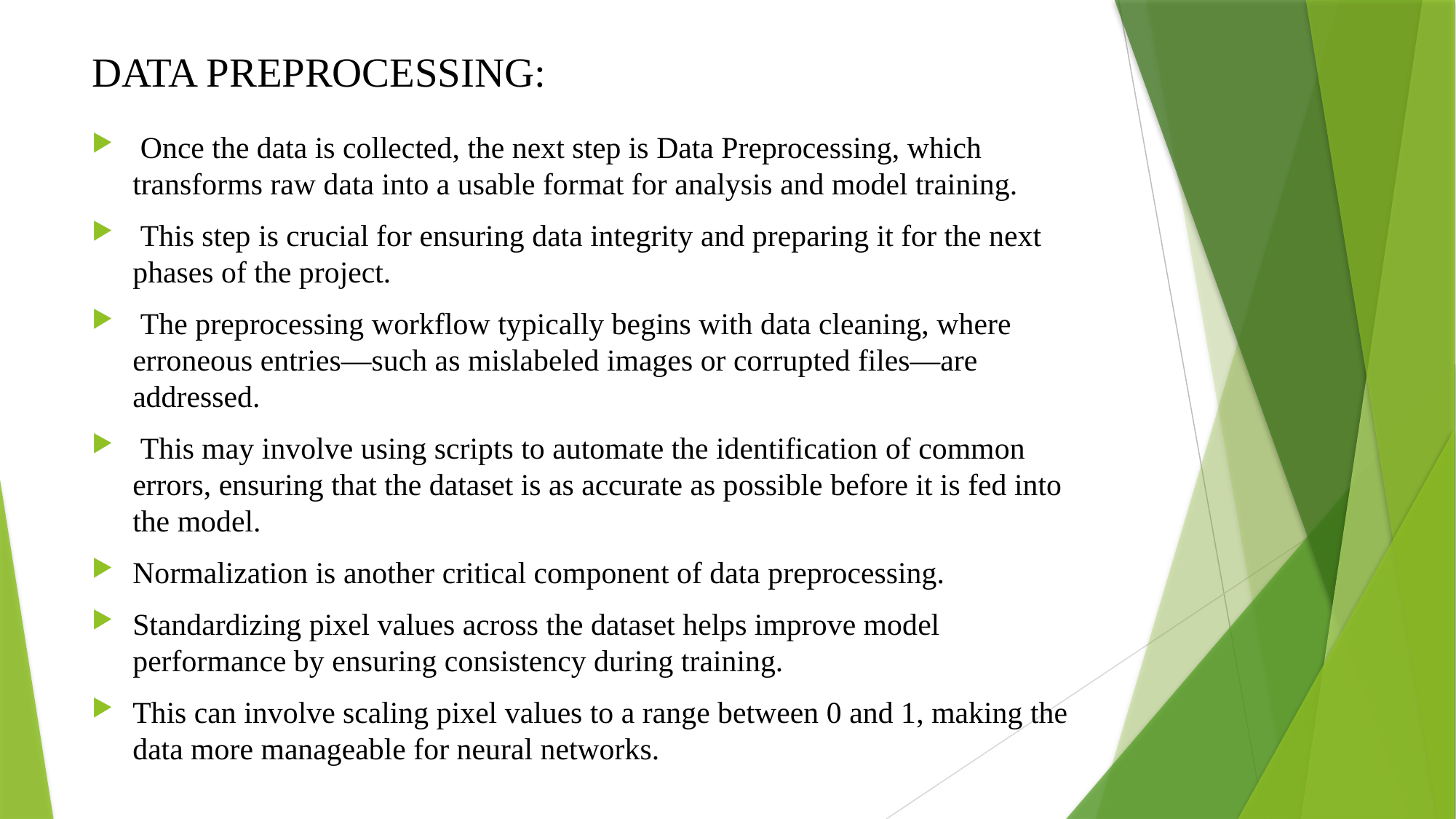

# DATA PREPROCESSING:
 Once the data is collected, the next step is Data Preprocessing, which transforms raw data into a usable format for analysis and model training.
 This step is crucial for ensuring data integrity and preparing it for the next phases of the project.
 The preprocessing workflow typically begins with data cleaning, where erroneous entries—such as mislabeled images or corrupted files—are addressed.
 This may involve using scripts to automate the identification of common errors, ensuring that the dataset is as accurate as possible before it is fed into the model.
Normalization is another critical component of data preprocessing.
Standardizing pixel values across the dataset helps improve model performance by ensuring consistency during training.
This can involve scaling pixel values to a range between 0 and 1, making the data more manageable for neural networks.